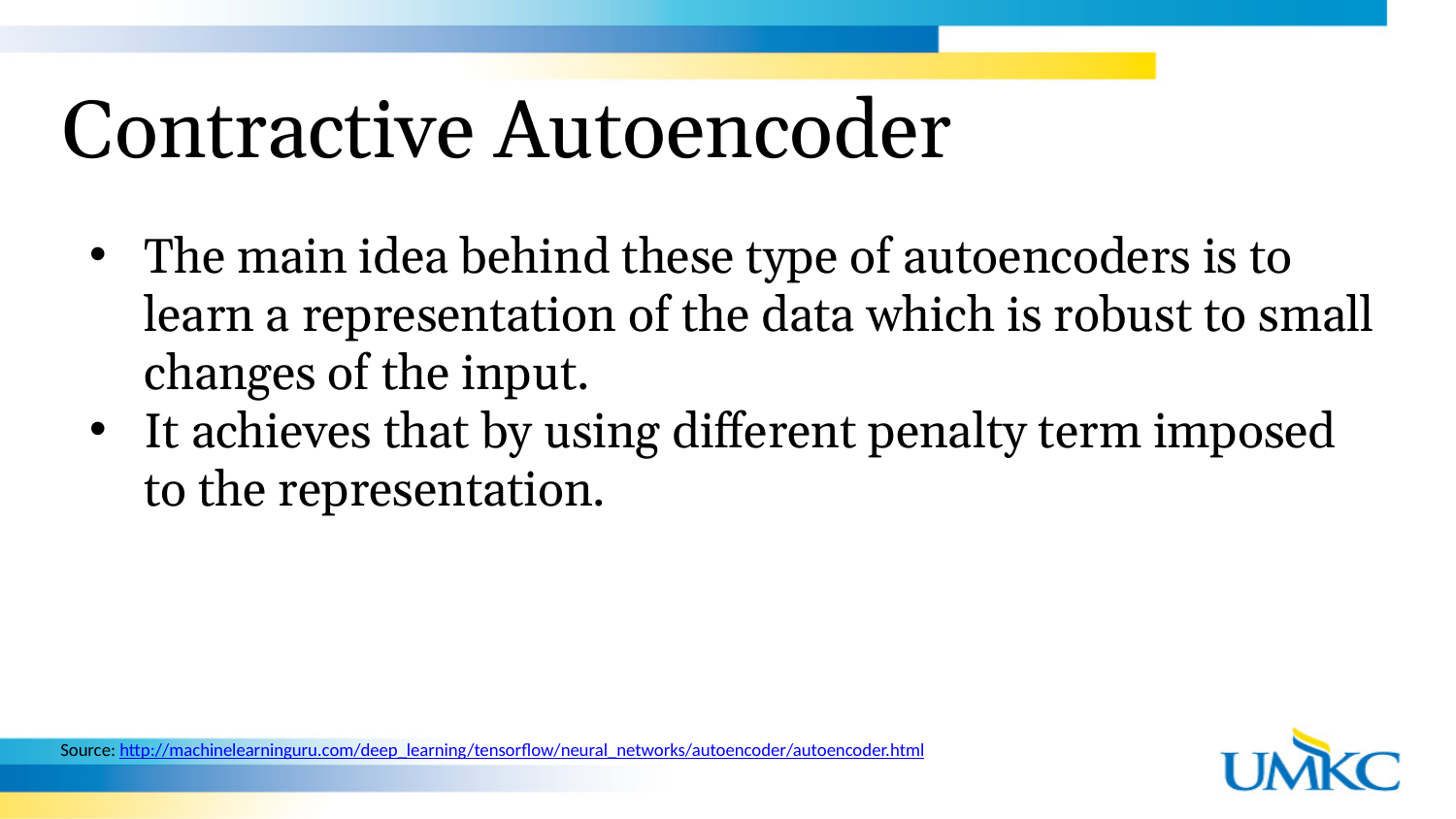

Contractive Autoencoder

The main idea behind these type of autoencoders is to learn a representation of the data which is robust to small changes of the input.
It achieves that by using different penalty term imposed to the representation.
Source: http://machinelearninguru.com/deep_learning/tensorflow/neural_networks/autoencoder/autoencoder.html